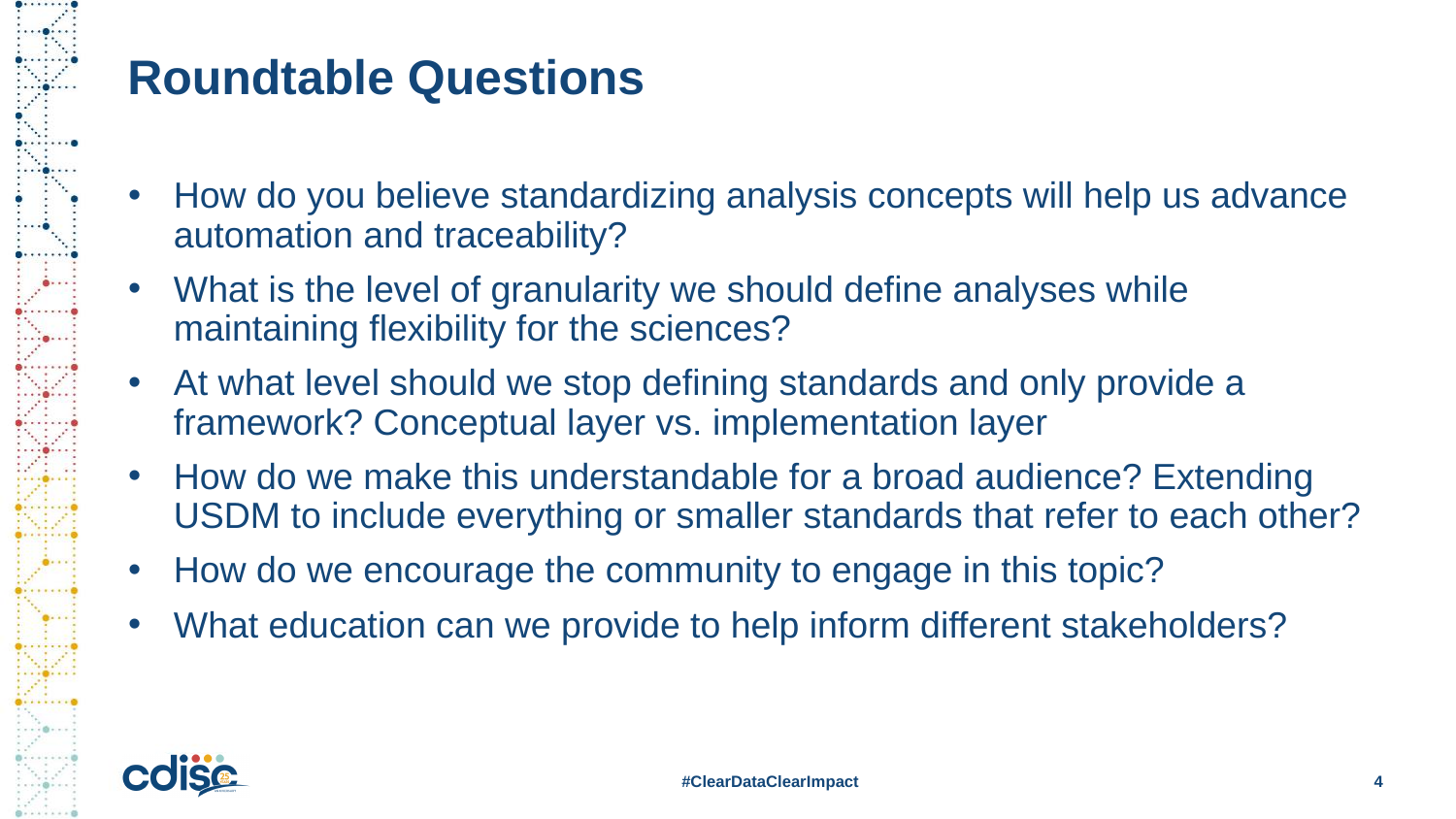

# Roundtable Questions
How do you believe standardizing analysis concepts will help us advance automation and traceability?
What is the level of granularity we should define analyses while maintaining flexibility for the sciences?
At what level should we stop defining standards and only provide a framework? Conceptual layer vs. implementation layer
How do we make this understandable for a broad audience? Extending USDM to include everything or smaller standards that refer to each other?
How do we encourage the community to engage in this topic?
What education can we provide to help inform different stakeholders?
#ClearDataClearImpact
4